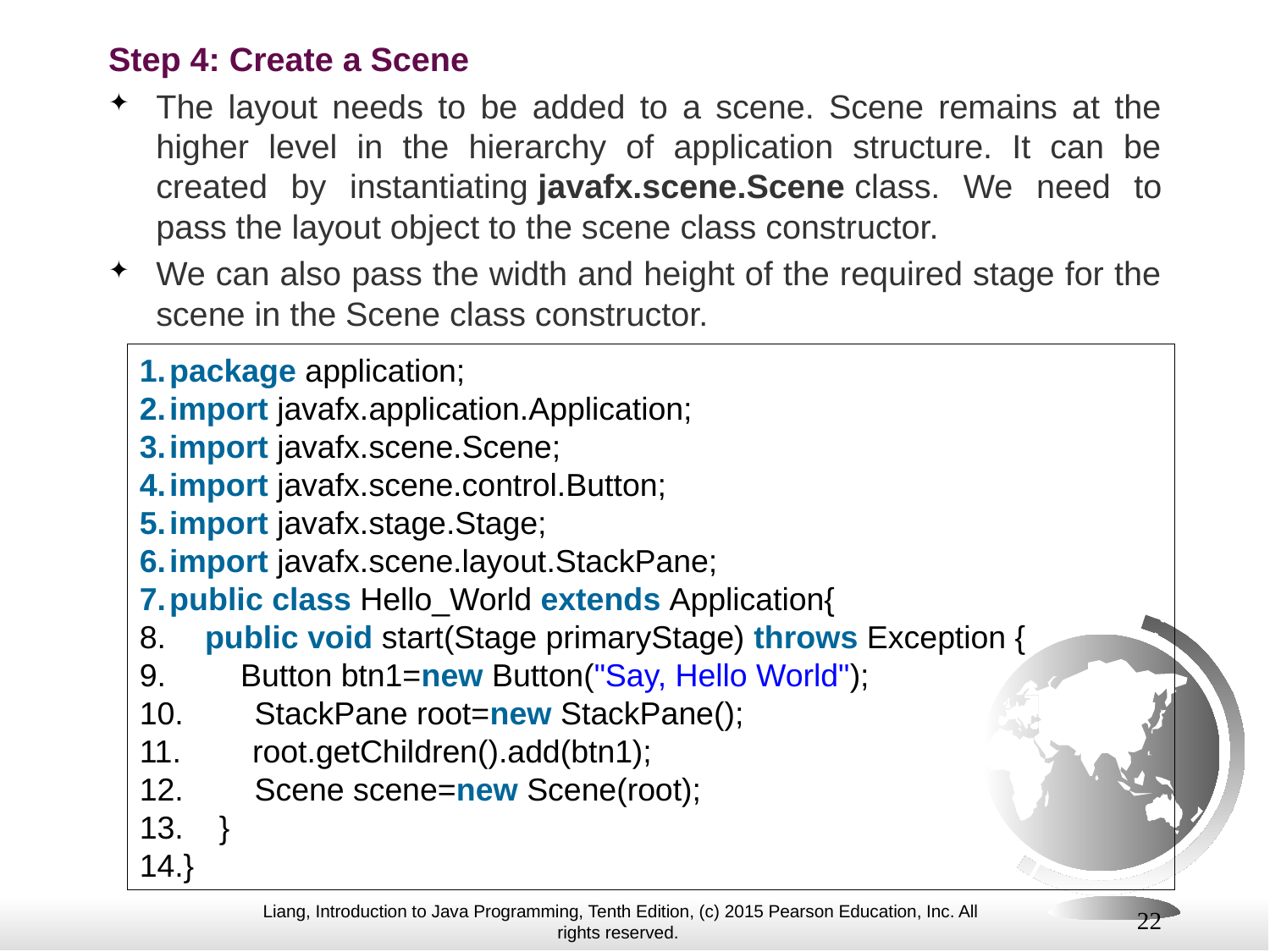

Step 4: Create a Scene
The layout needs to be added to a scene. Scene remains at the higher level in the hierarchy of application structure. It can be created by instantiating javafx.scene.Scene class. We need to pass the layout object to the scene class constructor.
We can also pass the width and height of the required stage for the scene in the Scene class constructor.
package application;
import javafx.application.Application;
import javafx.scene.Scene;
import javafx.scene.control.Button;
import javafx.stage.Stage;
import javafx.scene.layout.StackPane;
public class Hello_World extends Application{
    public void start(Stage primaryStage) throws Exception {
        Button btn1=new Button("Say, Hello World");
        StackPane root=new StackPane();
        root.getChildren().add(btn1);
        Scene scene=new Scene(root);
    }
}
22